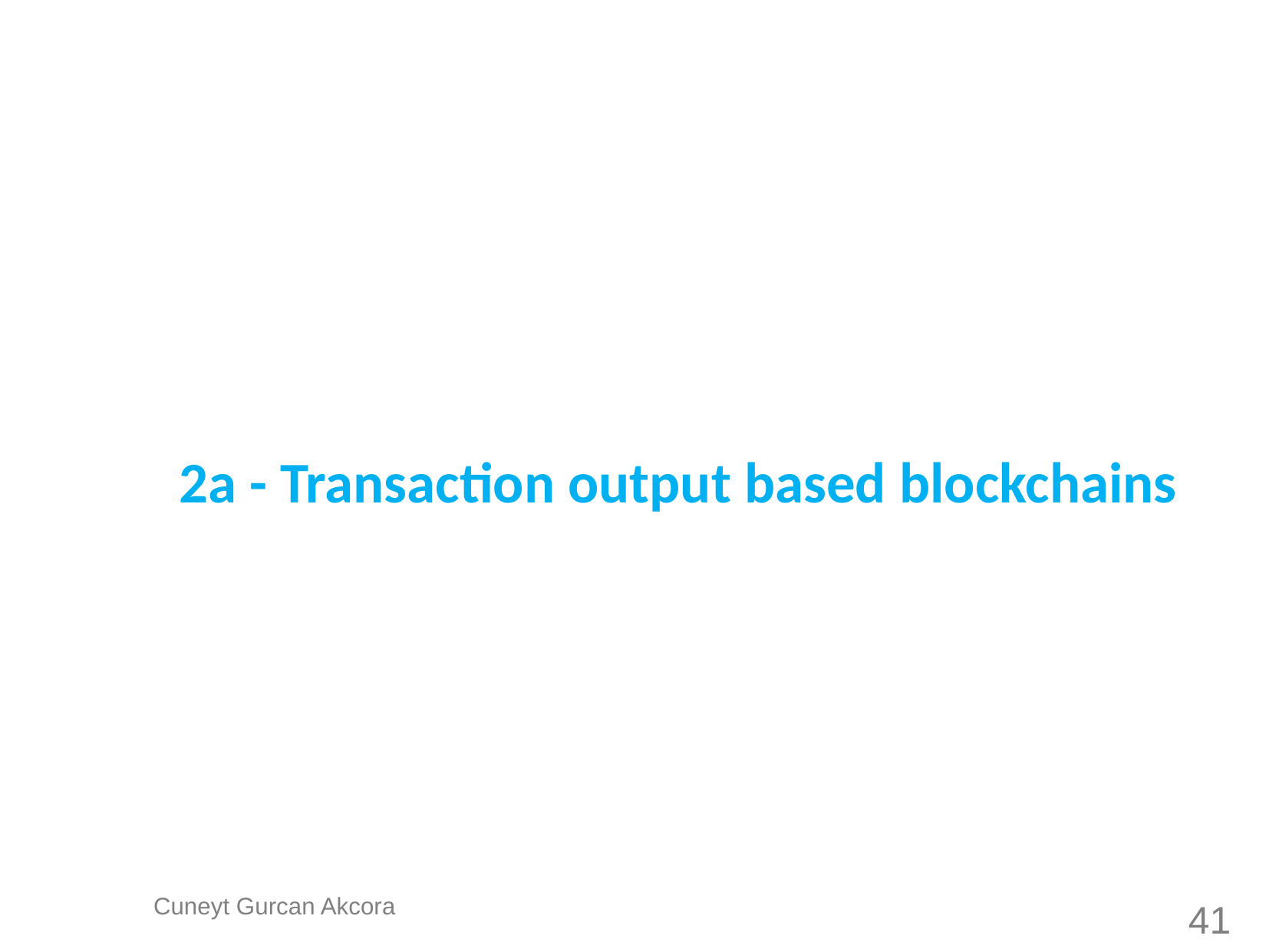

2a - Transaction output based blockchains
41